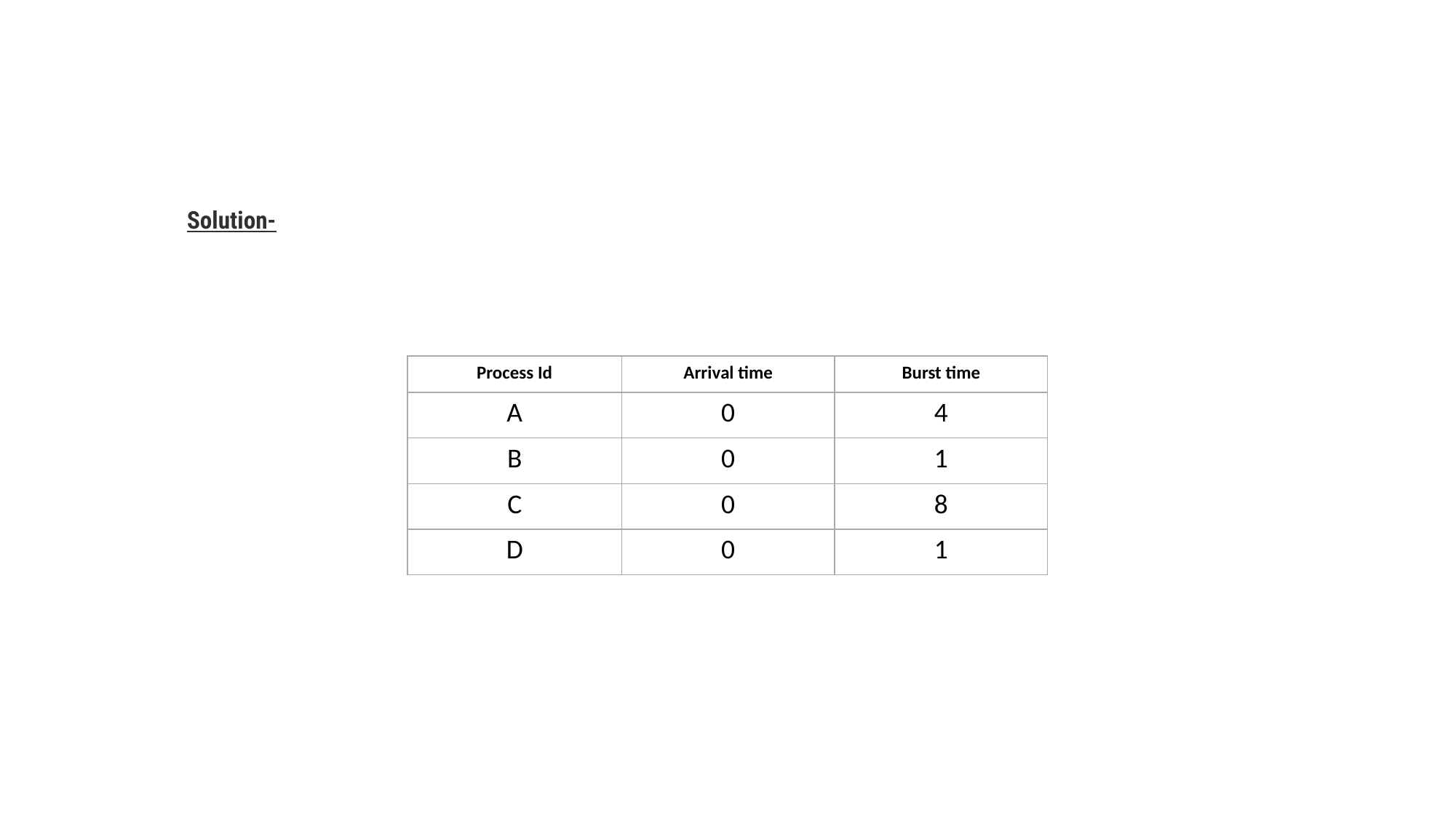

Solution-

| Process Id | Arrival time | Burst time |
| --- | --- | --- |
| A | 0 | 4 |
| B | 0 | 1 |
| C | 0 | 8 |
| D | 0 | 1 |